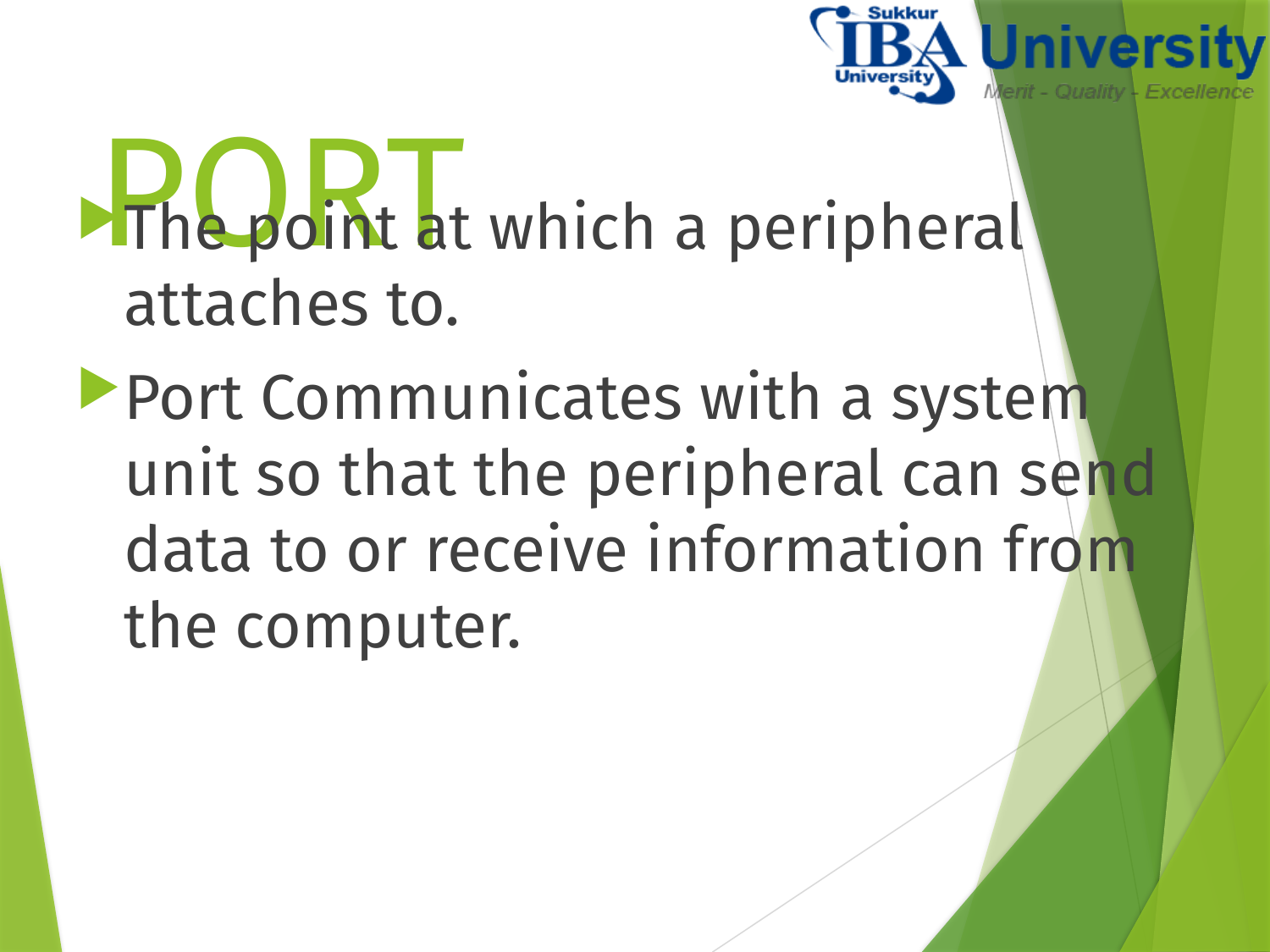

# PORT
The point at which a peripheral attaches to.
Port Communicates with a system unit so that the peripheral can send data to or receive information from the computer.